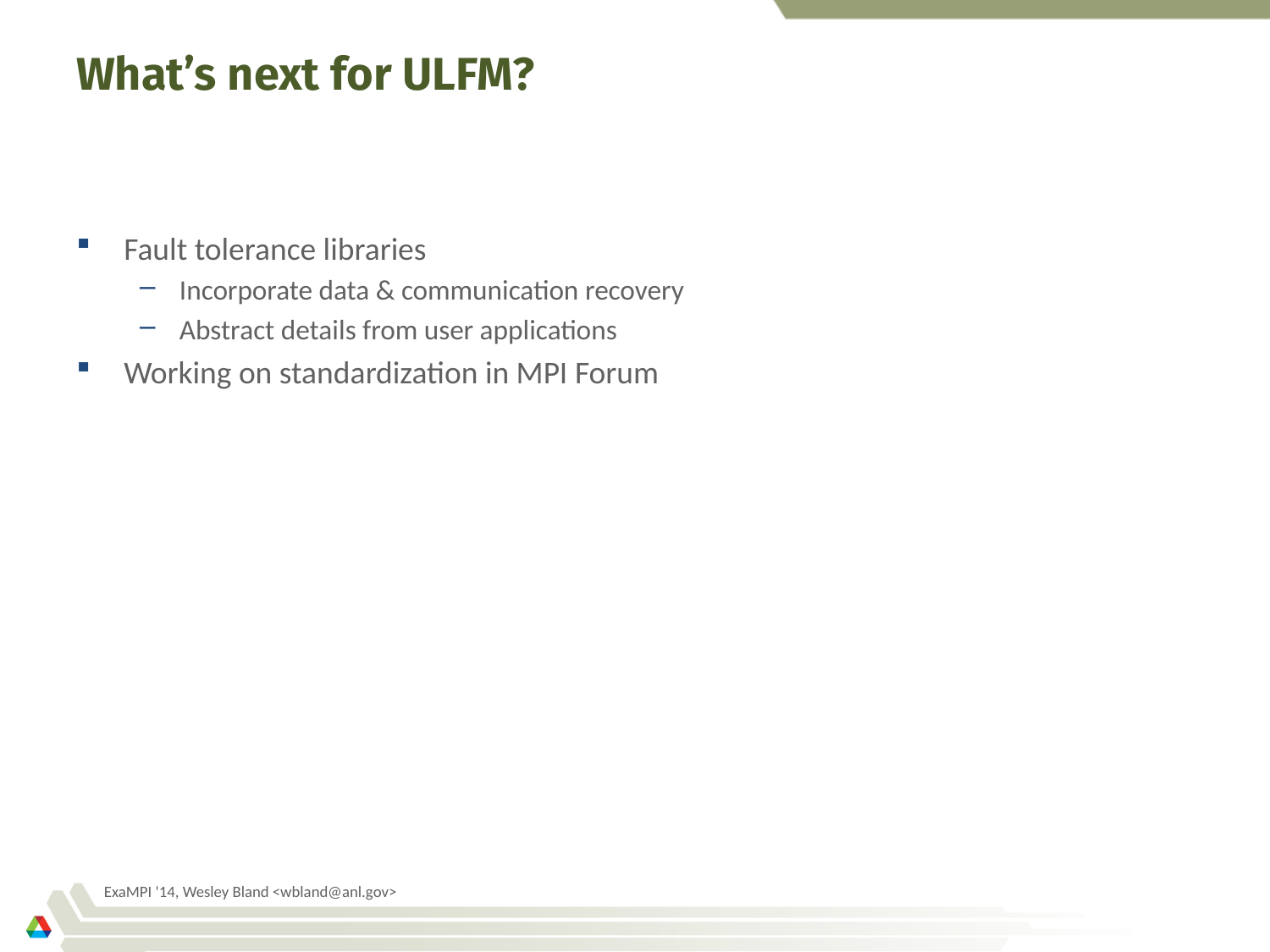

# What’s next for ULFM?
Fault tolerance libraries
Incorporate data & communication recovery
Abstract details from user applications
Working on standardization in MPI Forum
ExaMPI '14, Wesley Bland <wbland@anl.gov>